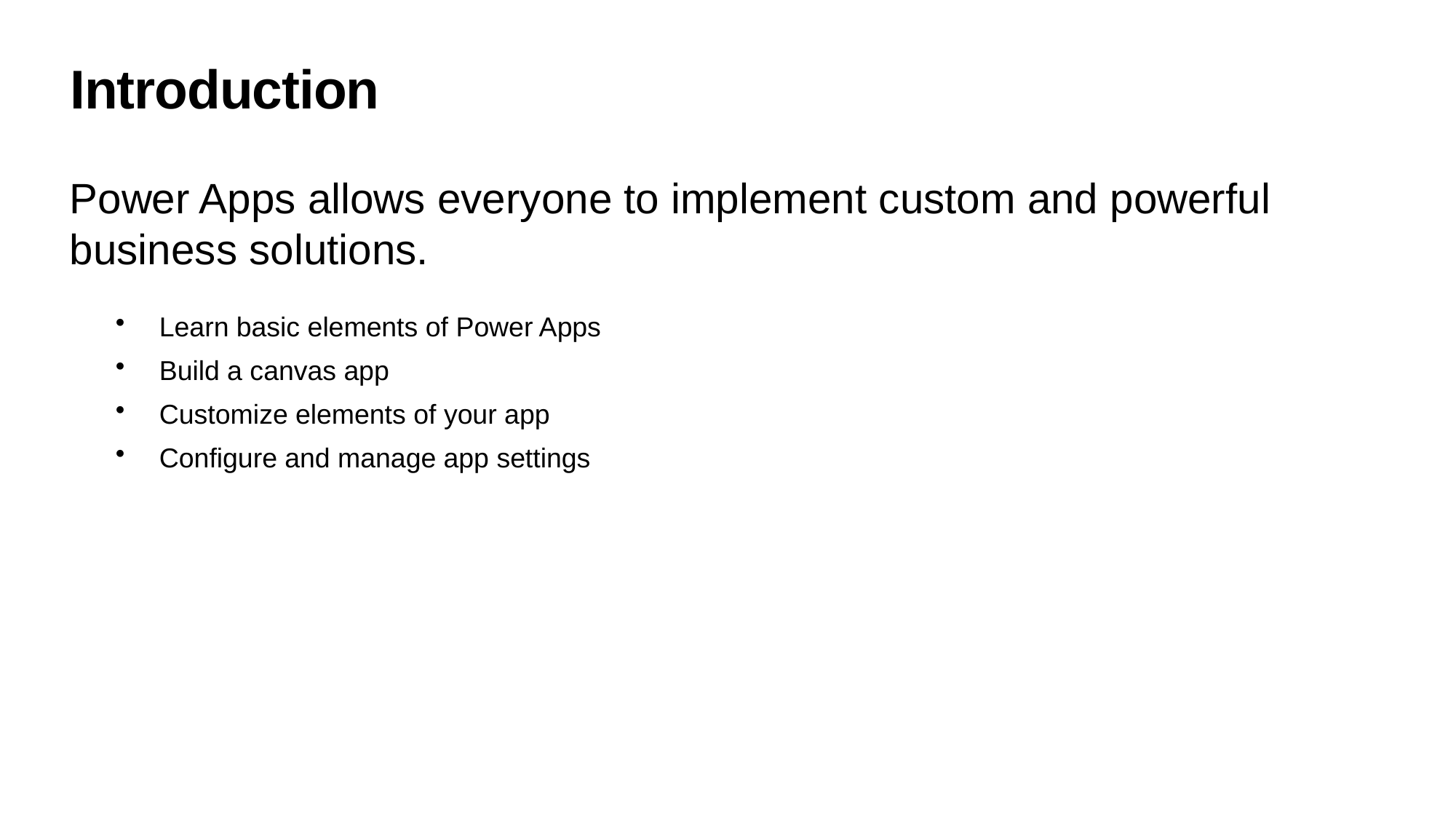

# Introduction
Power Apps allows everyone to implement custom and powerful business solutions.
Learn basic elements of Power Apps
Build a canvas app
Customize elements of your app
Configure and manage app settings